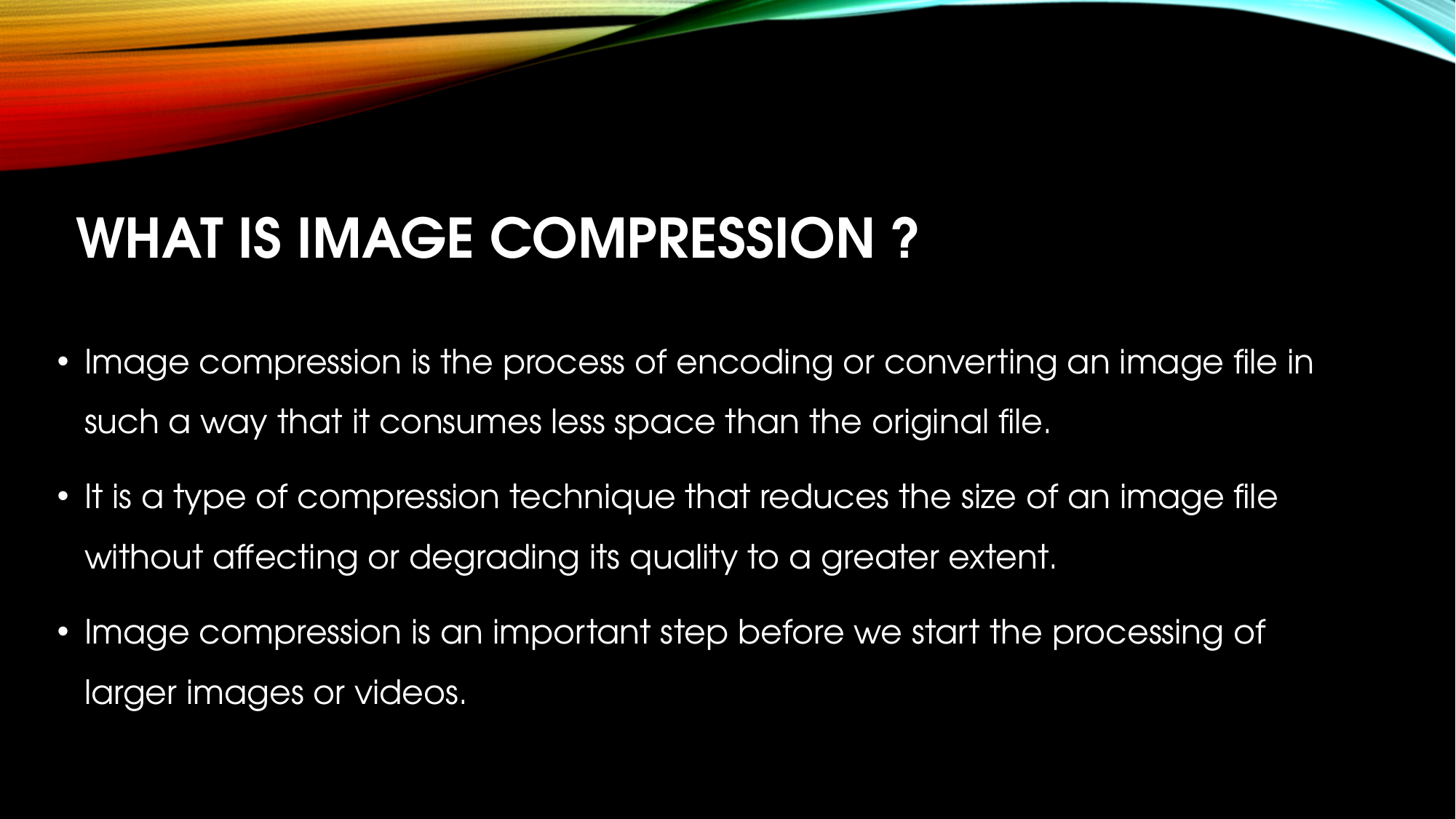

# What is image compression ?
Image compression is the process of encoding or converting an image file in such a way that it consumes less space than the original file.
It is a type of compression technique that reduces the size of an image file without affecting or degrading its quality to a greater extent.
Image compression is an important step before we start the processing of larger images or videos.